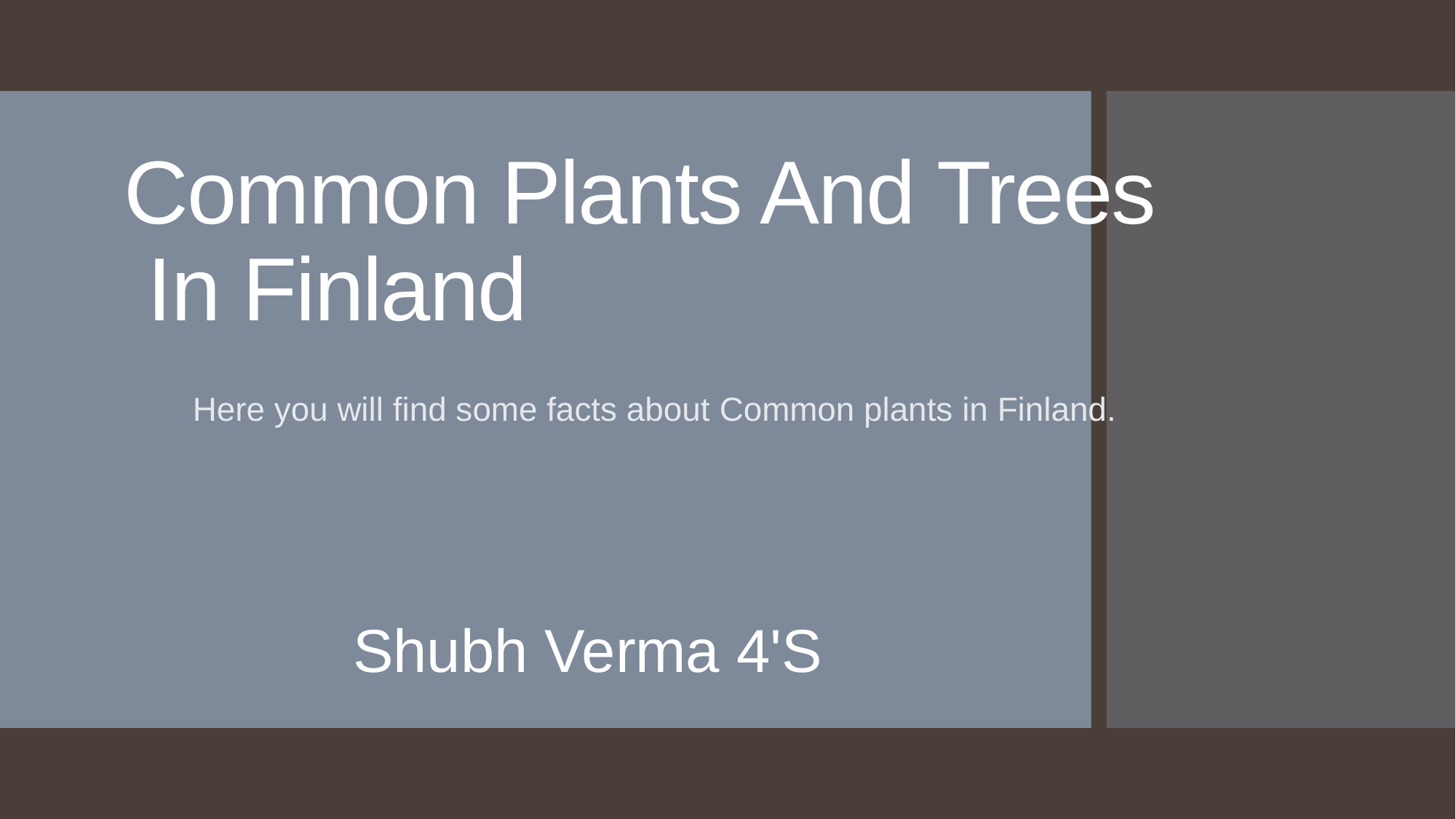

# Common Plants And Trees  In Finland
Here you will find some facts about Common plants in Finland.

Shubh Verma 4'S